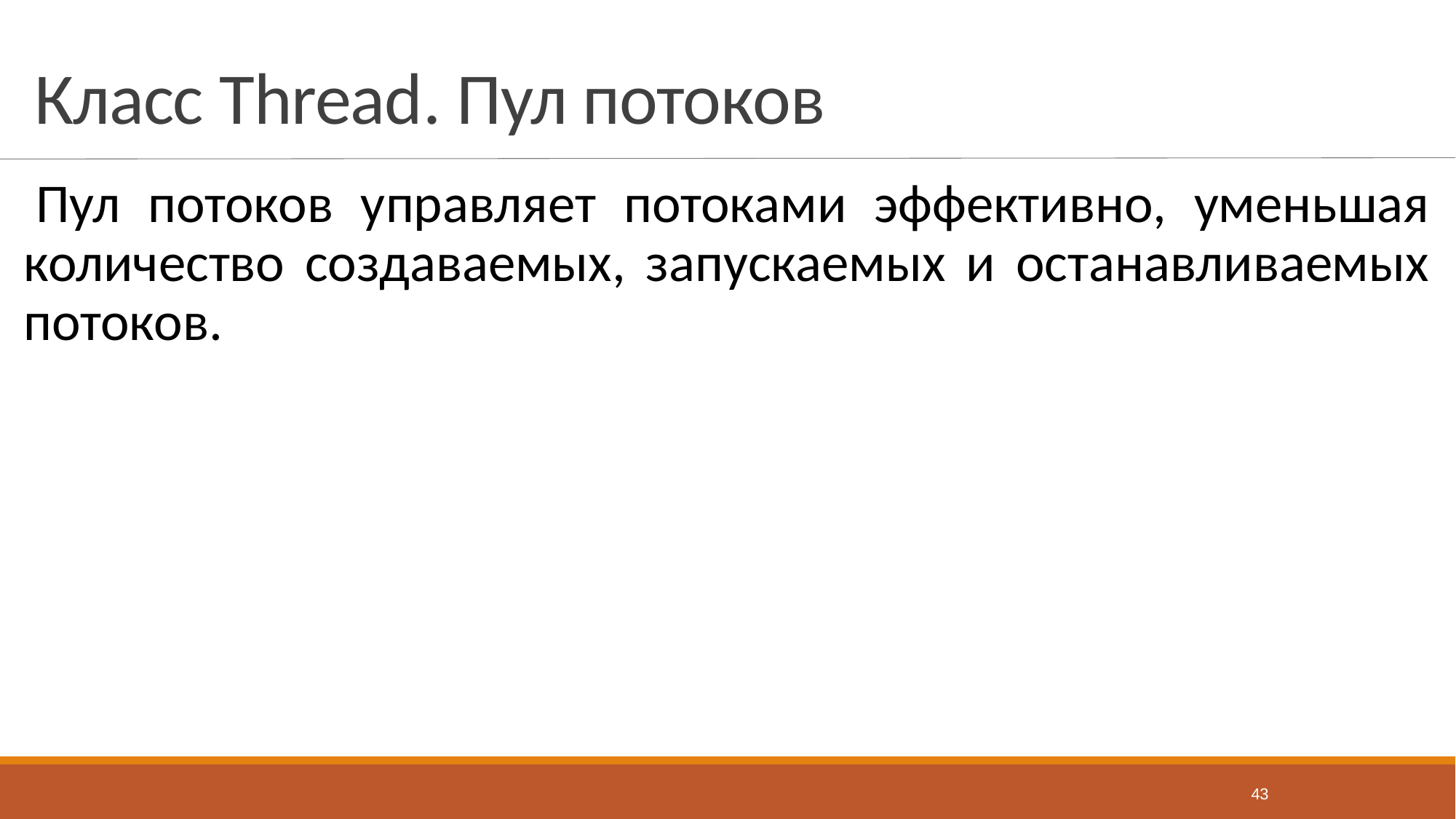

# Класс Thread. Пул потоков
Пул потоков управляет потоками эффективно, уменьшая количество создаваемых, запускаемых и останавливаемых потоков.

43